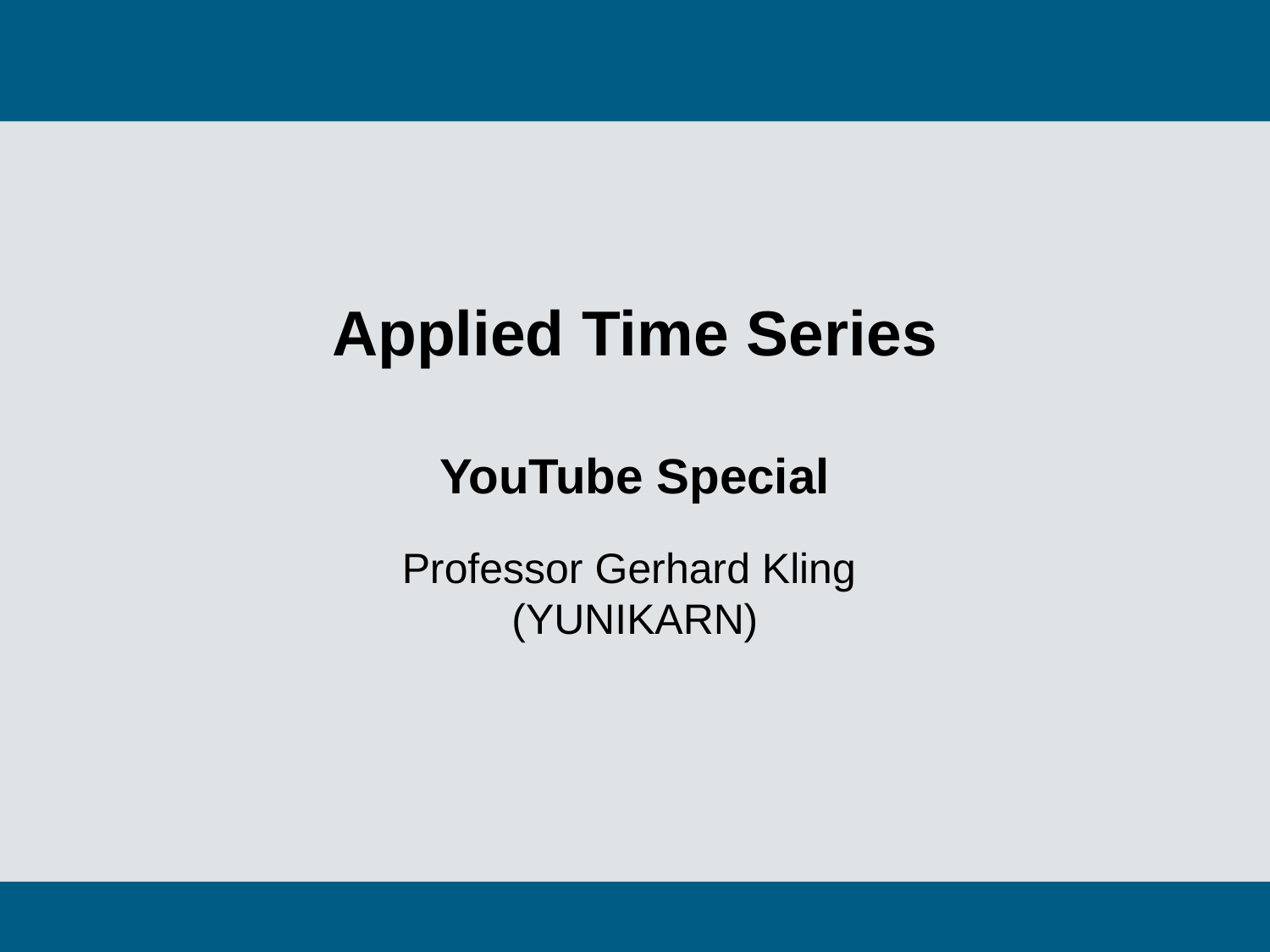

# Applied Time Series YouTube Special
Professor Gerhard Kling
(YUNIKARN)